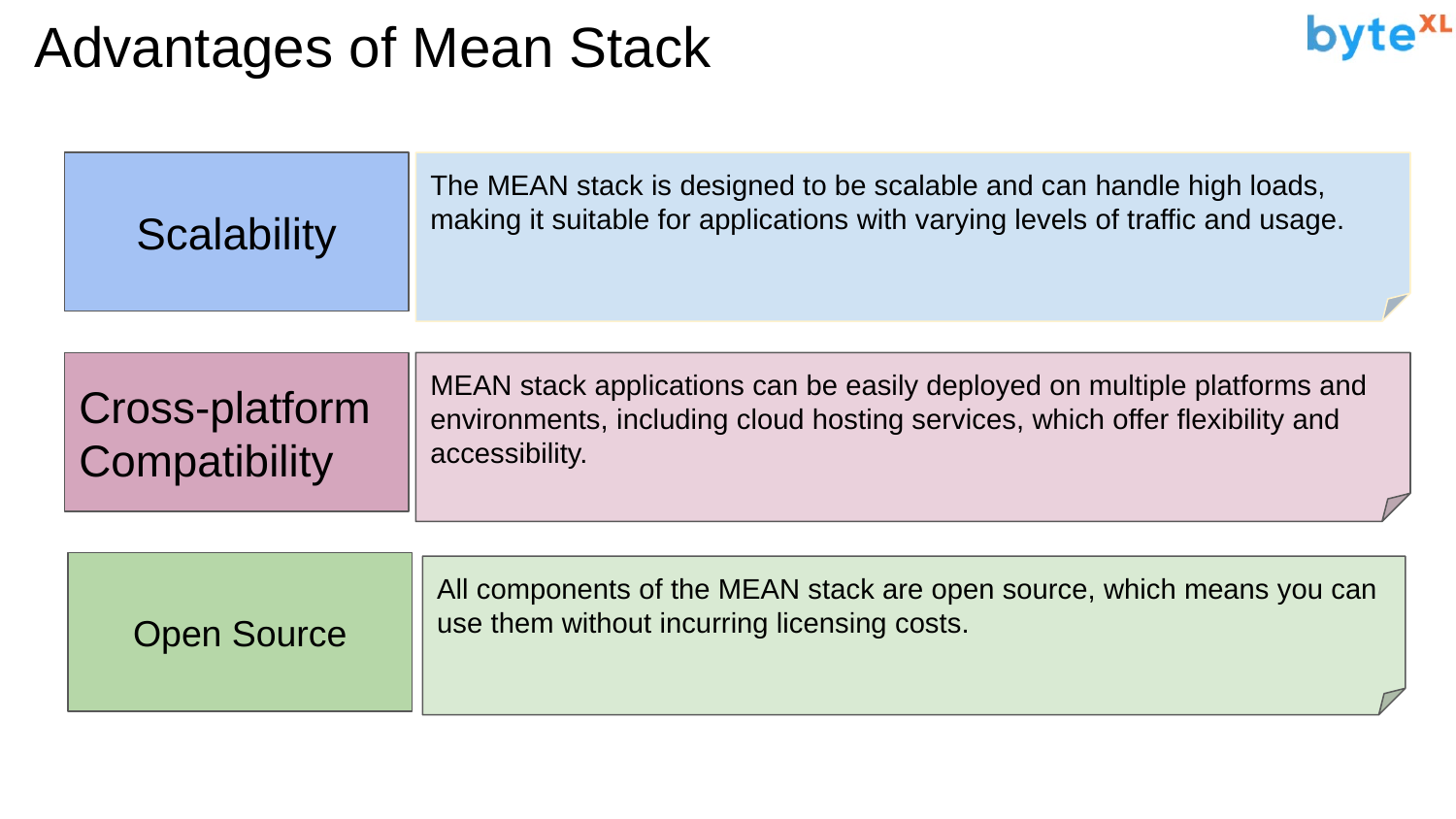

# Advantages of Mean Stack
Scalability
The MEAN stack is designed to be scalable and can handle high loads, making it suitable for applications with varying levels of traffic and usage.
Cross-platform Compatibility
MEAN stack applications can be easily deployed on multiple platforms and environments, including cloud hosting services, which offer flexibility and accessibility.
Open Source
All components of the MEAN stack are open source, which means you can use them without incurring licensing costs.